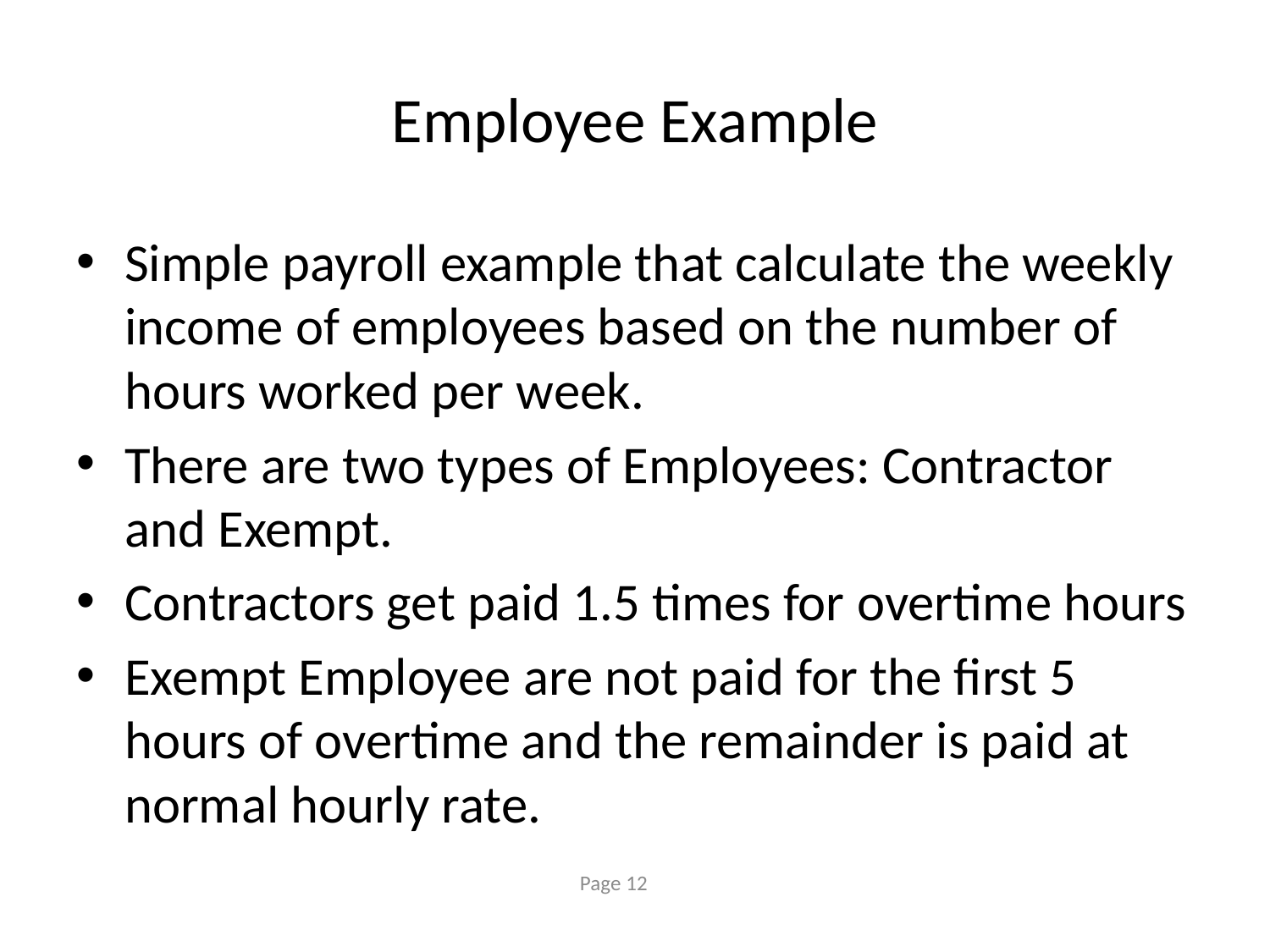

# Employee Example
Simple payroll example that calculate the weekly income of employees based on the number of hours worked per week.
There are two types of Employees: Contractor and Exempt.
Contractors get paid 1.5 times for overtime hours
Exempt Employee are not paid for the first 5 hours of overtime and the remainder is paid at normal hourly rate.
Page 12